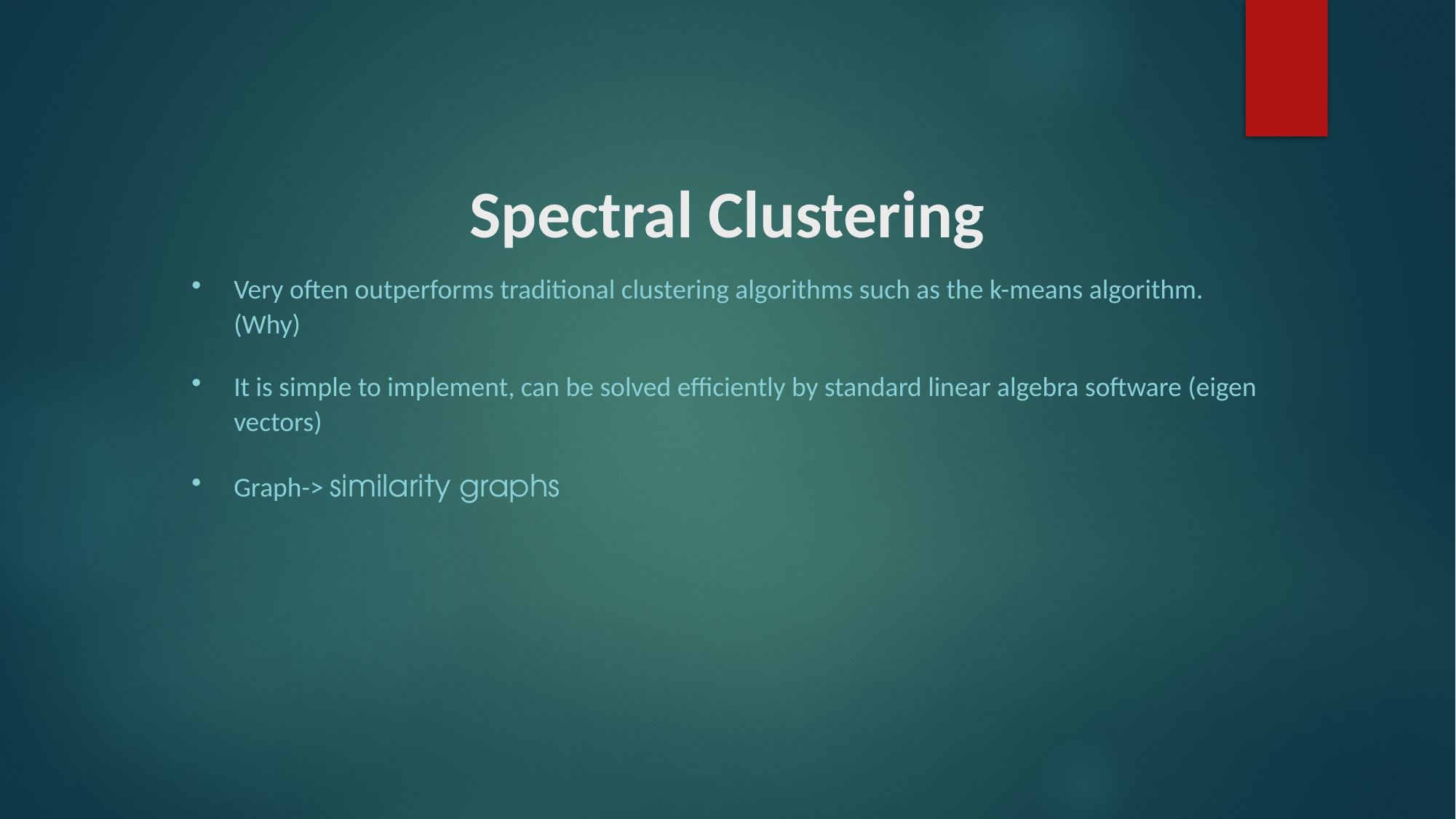

# Spectral Clustering
Very often outperforms traditional clustering algorithms such as the k-means algorithm.(Why)
It is simple to implement, can be solved efficiently by standard linear algebra software (eigen vectors)
Graph-> similarity graphs